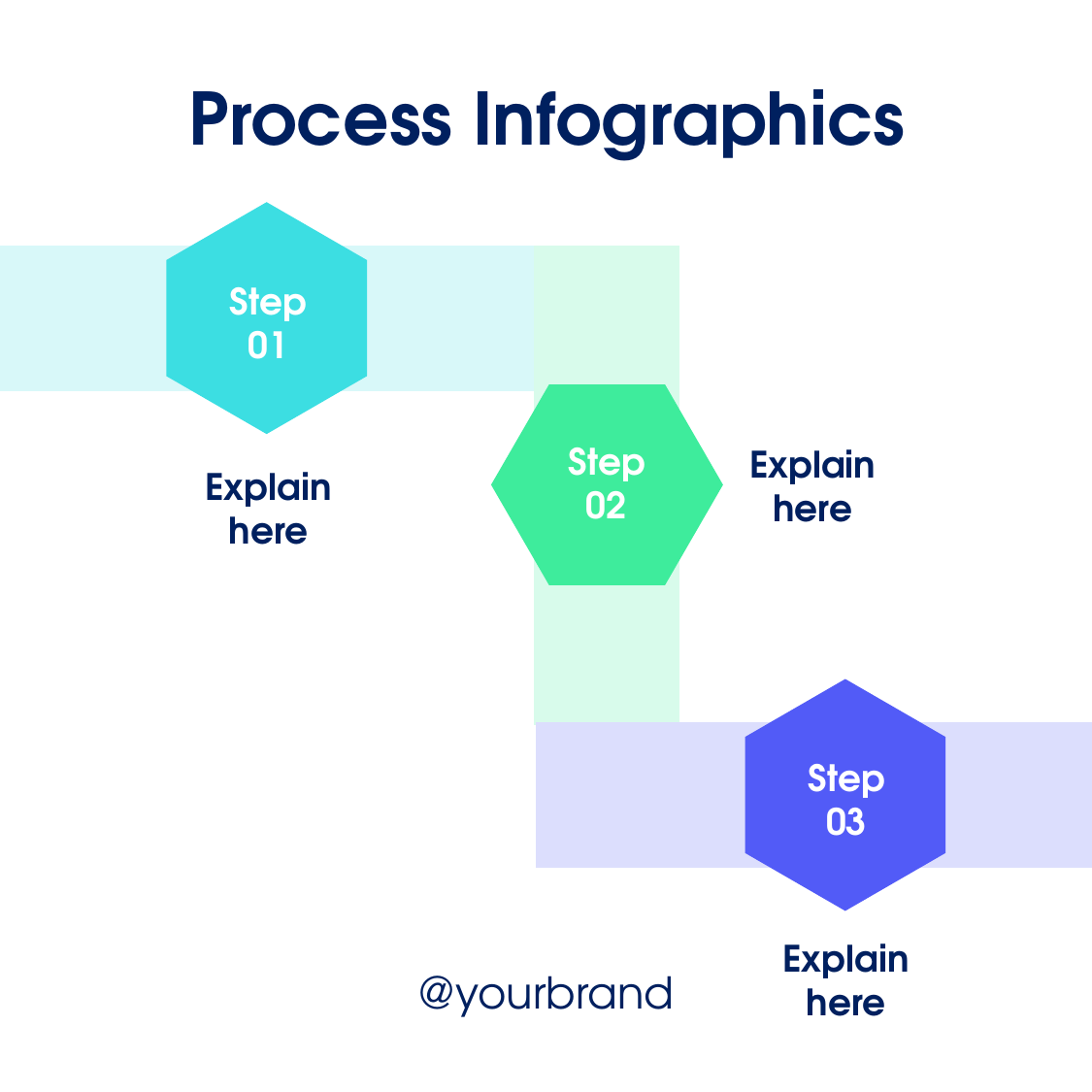

Process Infographics

Step
01

Step
02
Explain here
Explain here

Step
03
Explain here
@yourbrand